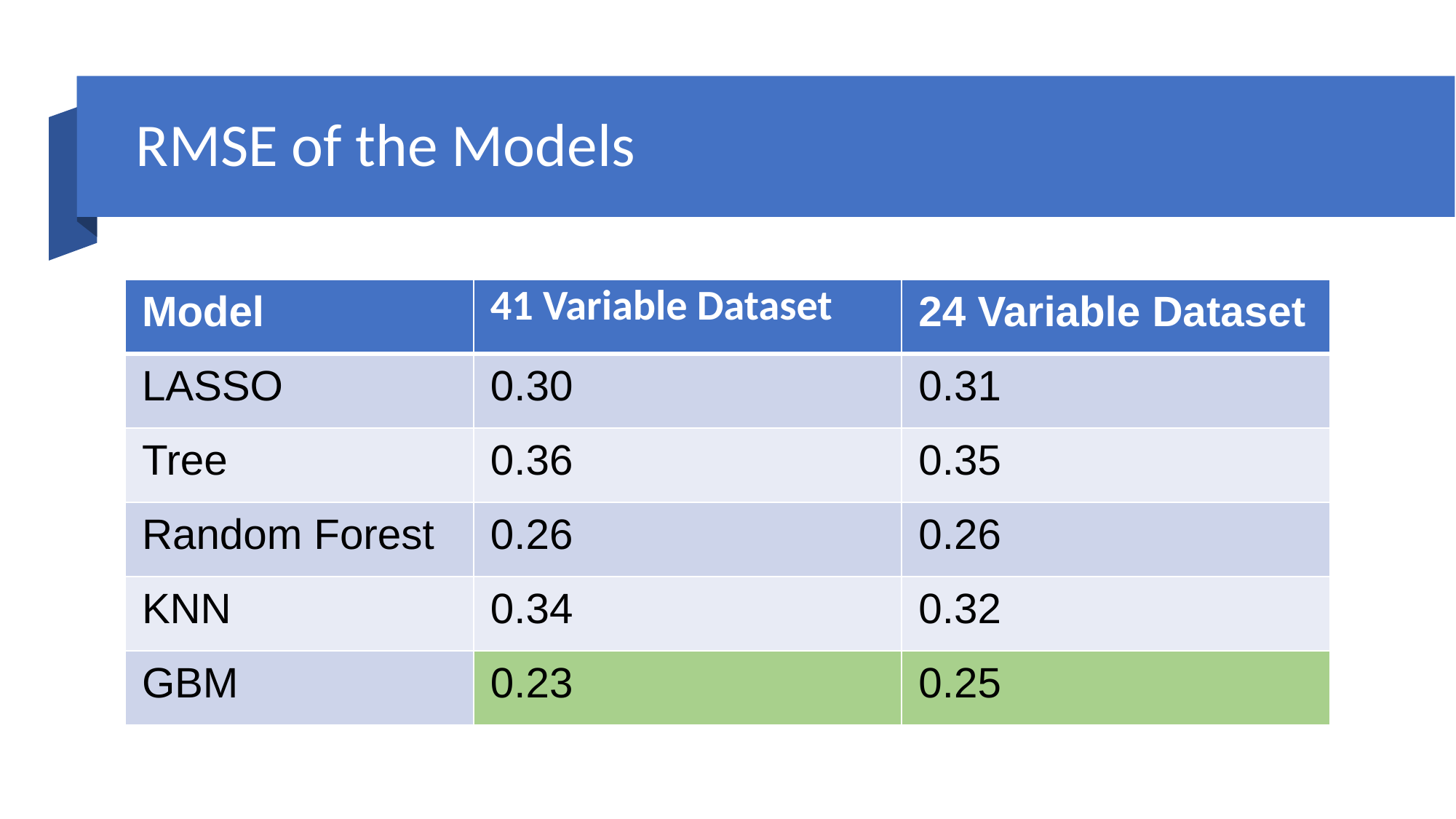

# RMSE of the Models

| Model | 41 Variable Dataset | 24 Variable Dataset |
| --- | --- | --- |
| LASSO | 0.30 | 0.31 |
| Tree | 0.36 | 0.35 |
| Random Forest | 0.26 | 0.26 |
| KNN | 0.34 | 0.32 |
| GBM | 0.23 | 0.25 |